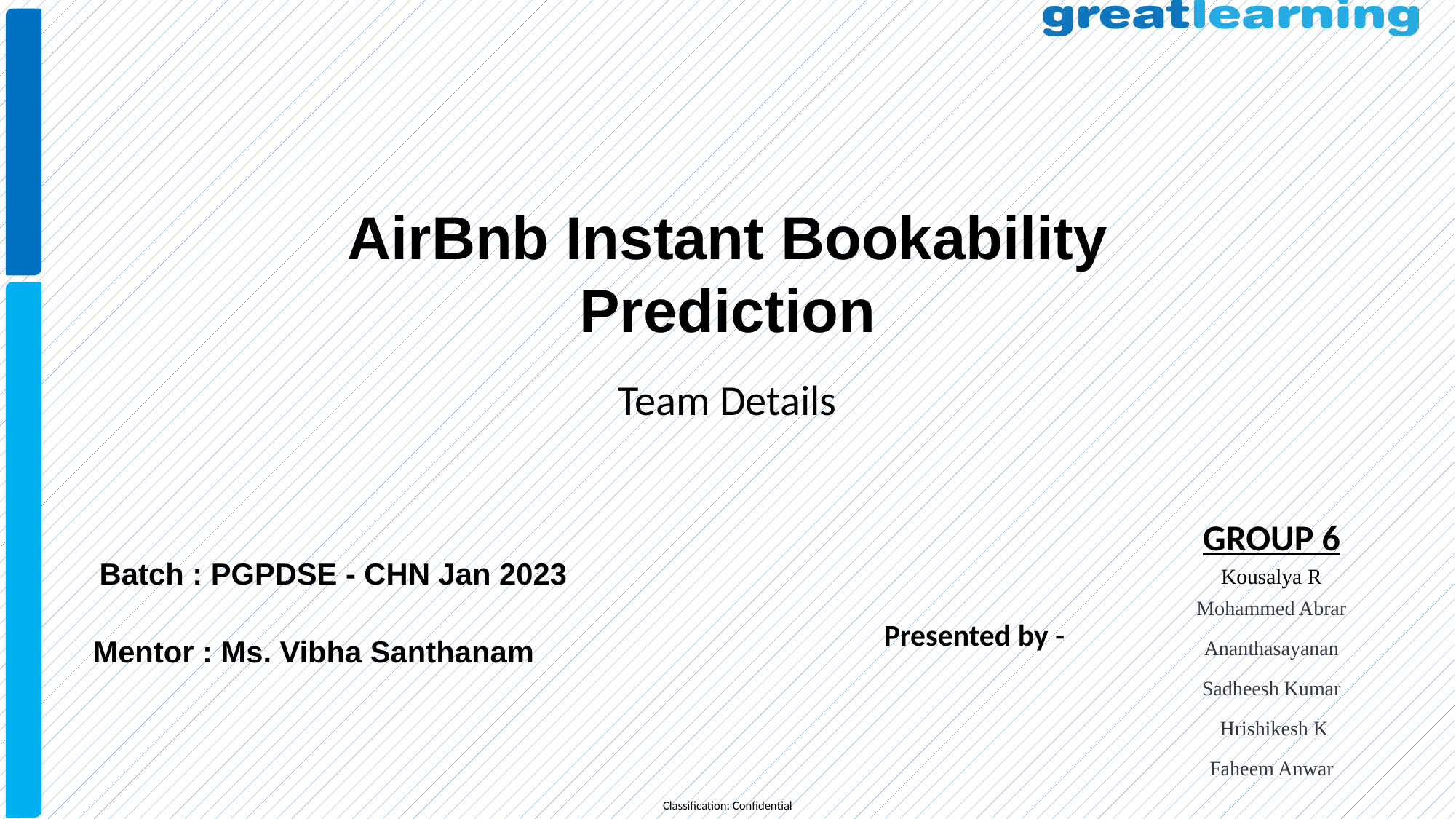

AirBnb Instant Bookability Prediction
Team Details
GROUP 6
Kousalya R
Mohammed Abrar
Ananthasayanan
Sadheesh Kumar
 Hrishikesh K
Faheem Anwar
Batch : PGPDSE - CHN Jan 2023

Presented by -
Mentor : Ms. Vibha Santhanam